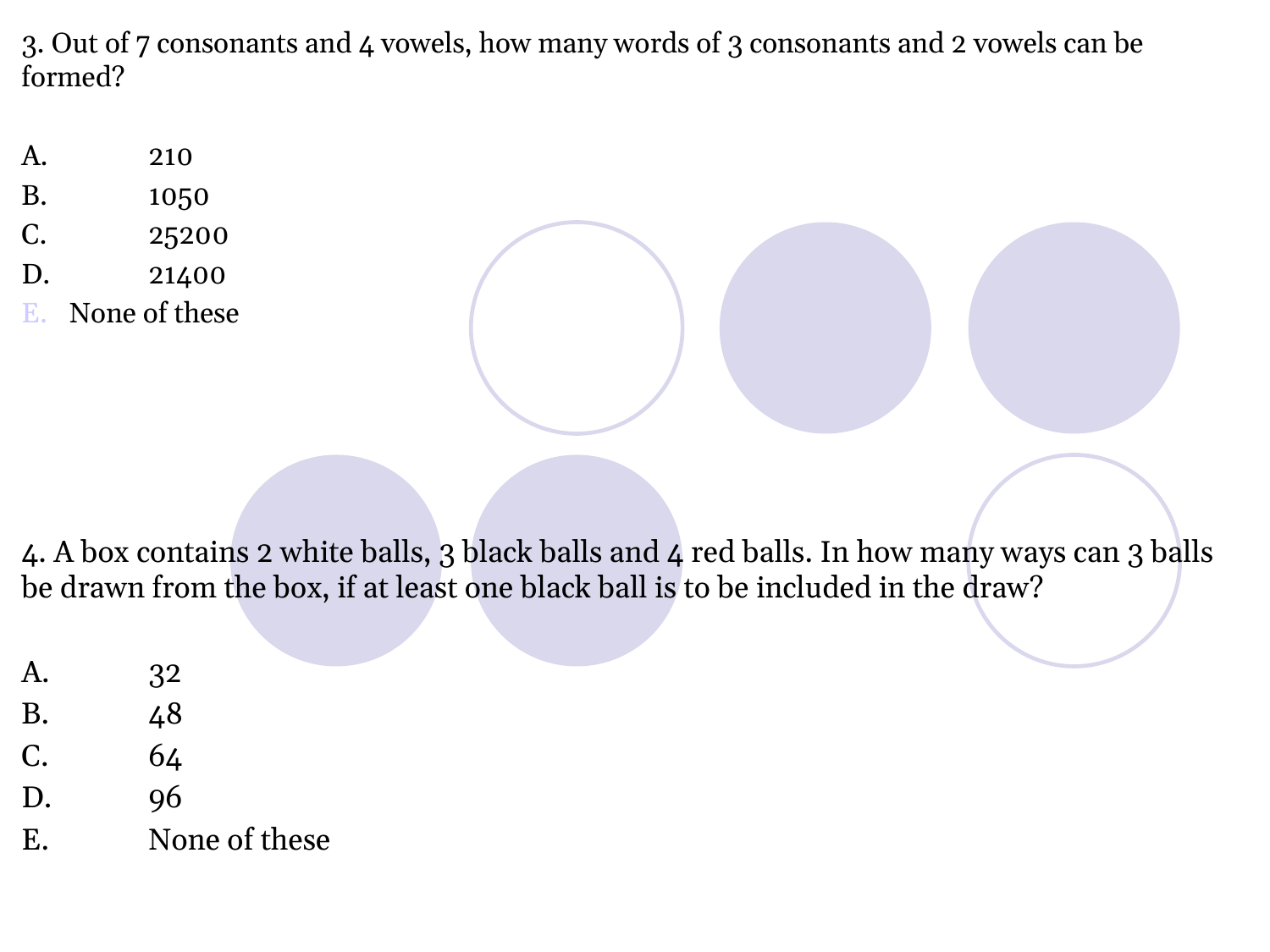

3. Out of 7 consonants and 4 vowels, how many words of 3 consonants and 2 vowels can be formed?

A.	210
B.	1050
C.	25200
D.	21400
None of these

4. A box contains 2 white balls, 3 black balls and 4 red balls. In how many ways can 3 balls be drawn from the box, if at least one black ball is to be included in the draw?

A.	32
B.	48
C.	64
D.	96
E.	None of these

#